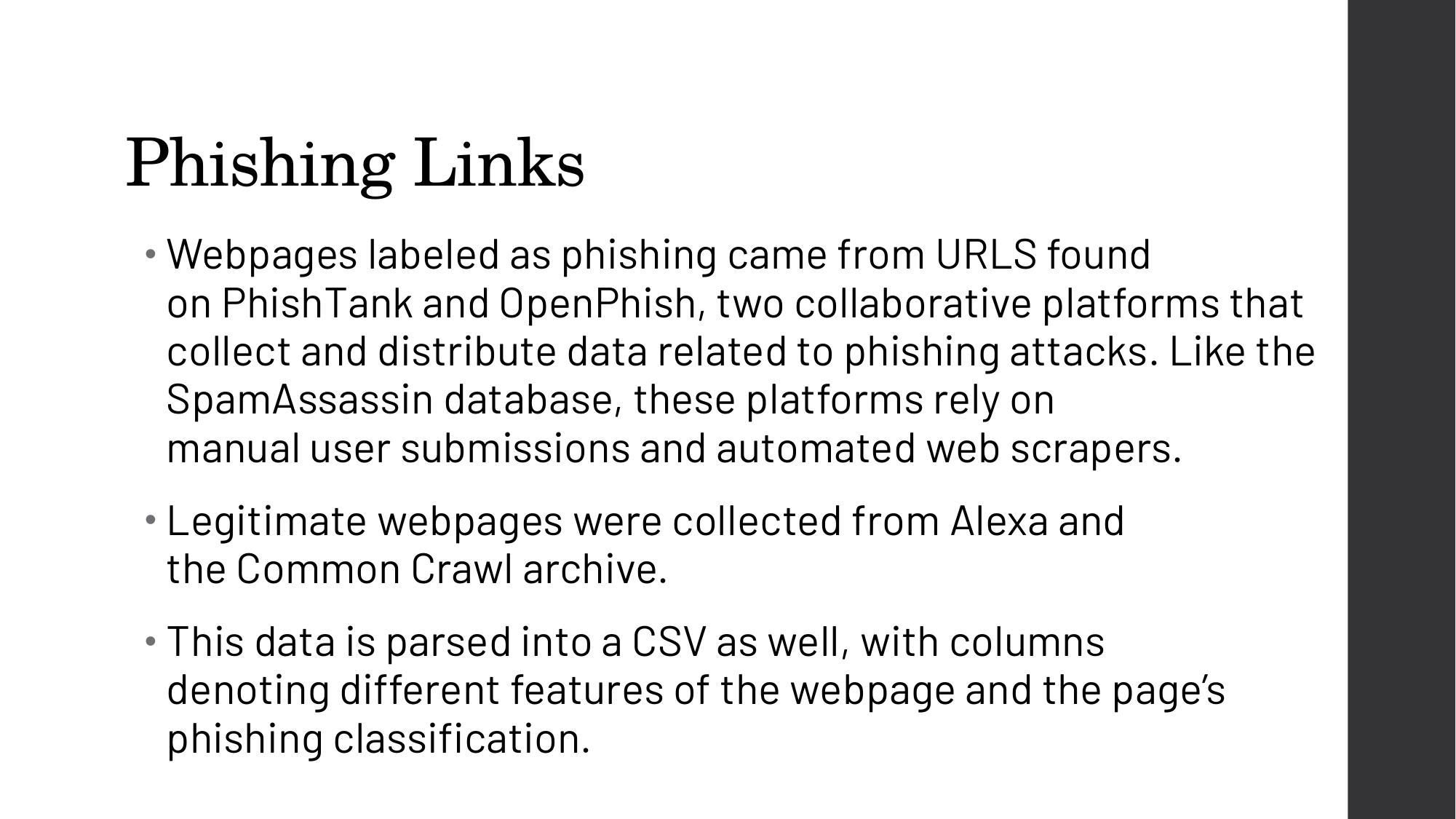

# Phishing Links

Webpages labeled as phishing came from URLS found on PhishTank and OpenPhish, two collaborative platforms that collect and distribute data related to phishing attacks. Like the SpamAssassin database, these platforms rely on manual user submissions and automated web scrapers.
Legitimate webpages were collected from Alexa and the Common Crawl archive.
This data is parsed into a CSV as well, with columns denoting different features of the webpage and the page’s phishing classification.